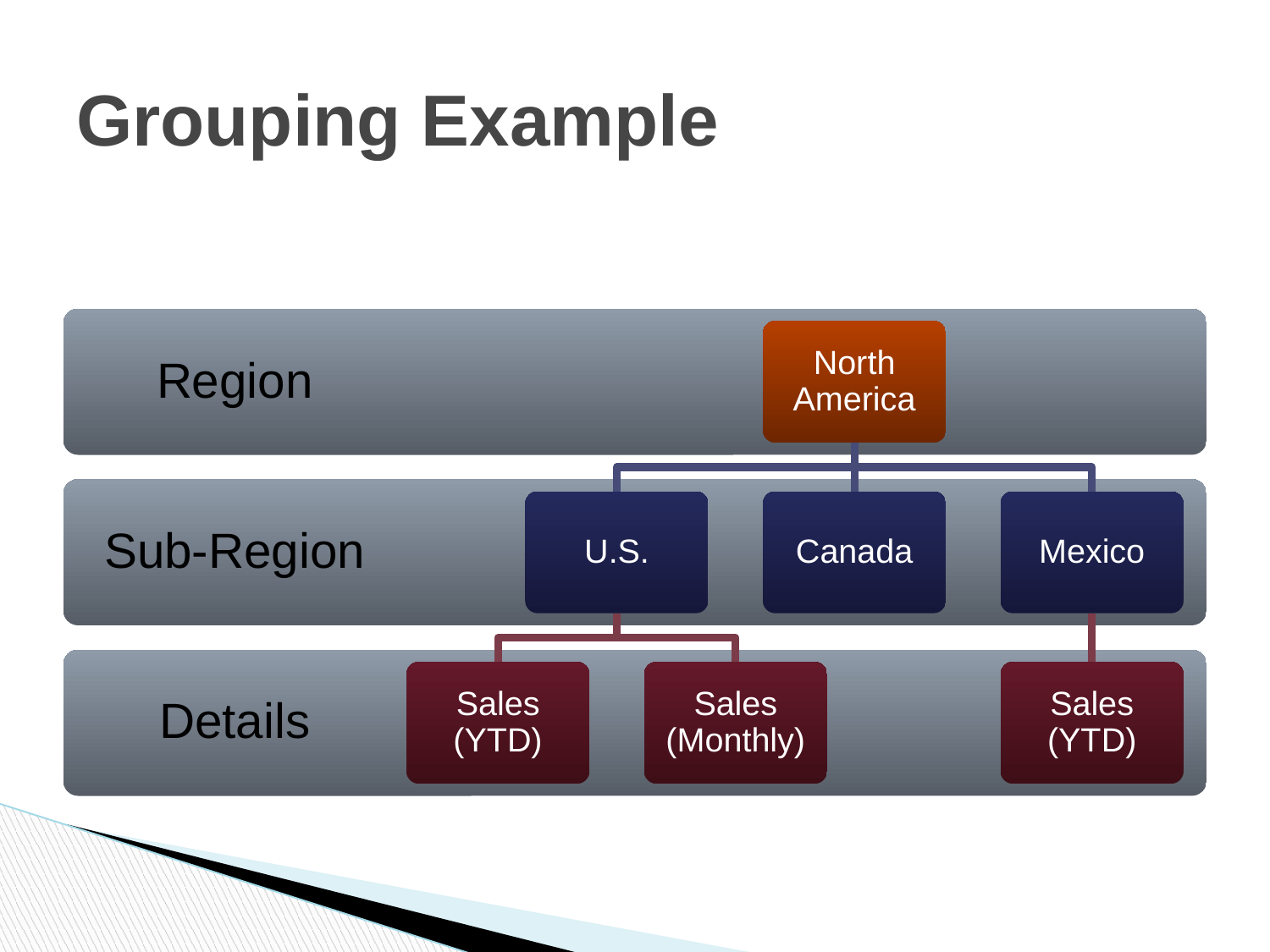

# Grouping Example

Region

North America

Sub-Region

U.S.
Canada
Mexico

Details

Sales (YTD)
Sales (Monthly)
Sales (YTD)